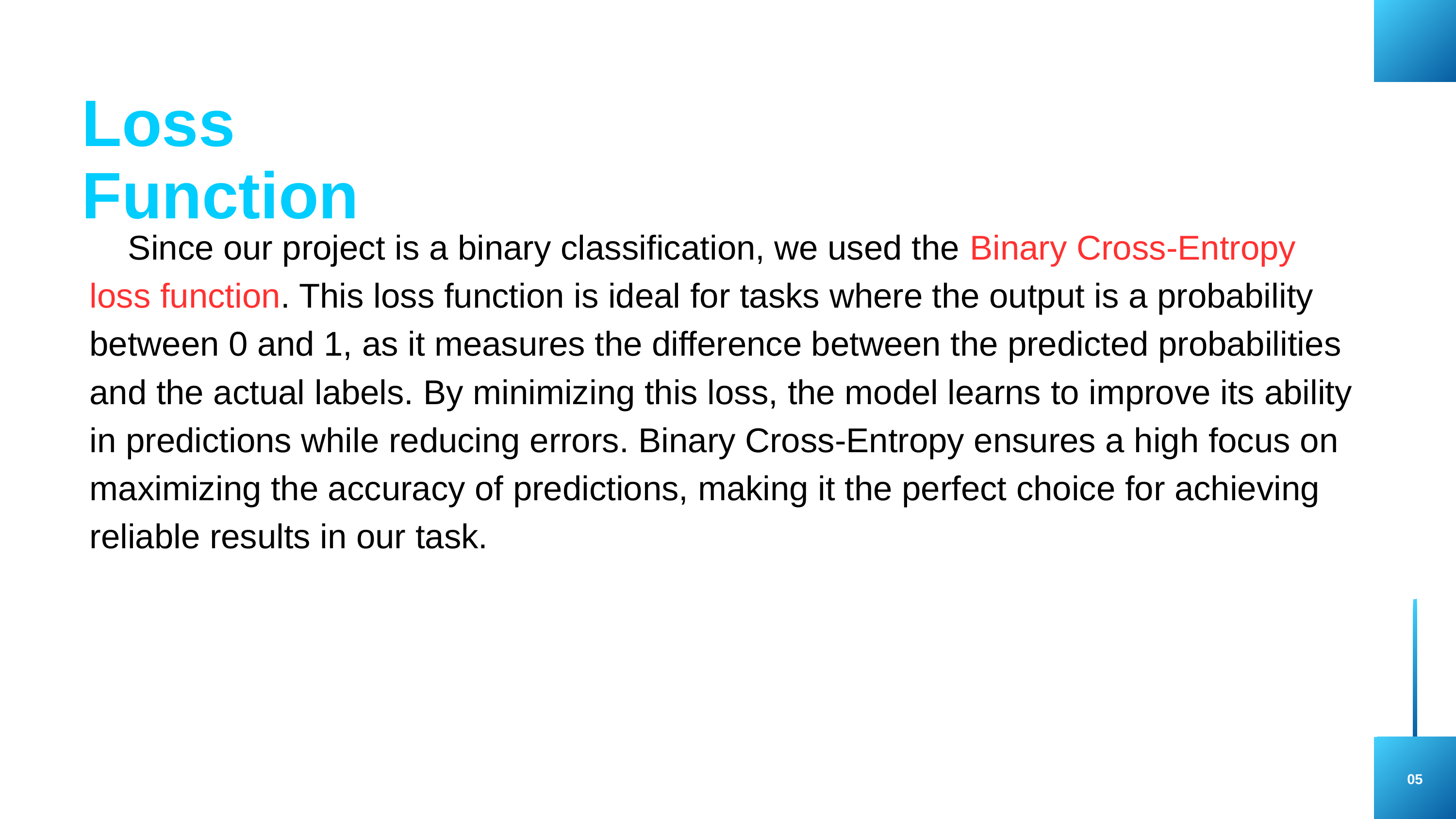

Loss Function
    Since our project is a binary classification, we used the Binary Cross-Entropy loss function. This loss function is ideal for tasks where the output is a probability between 0 and 1, as it measures the difference between the predicted probabilities and the actual labels. By minimizing this loss, the model learns to improve its ability in predictions while reducing errors. Binary Cross-Entropy ensures a high focus on maximizing the accuracy of predictions, making it the perfect choice for achieving reliable results in our task.

05